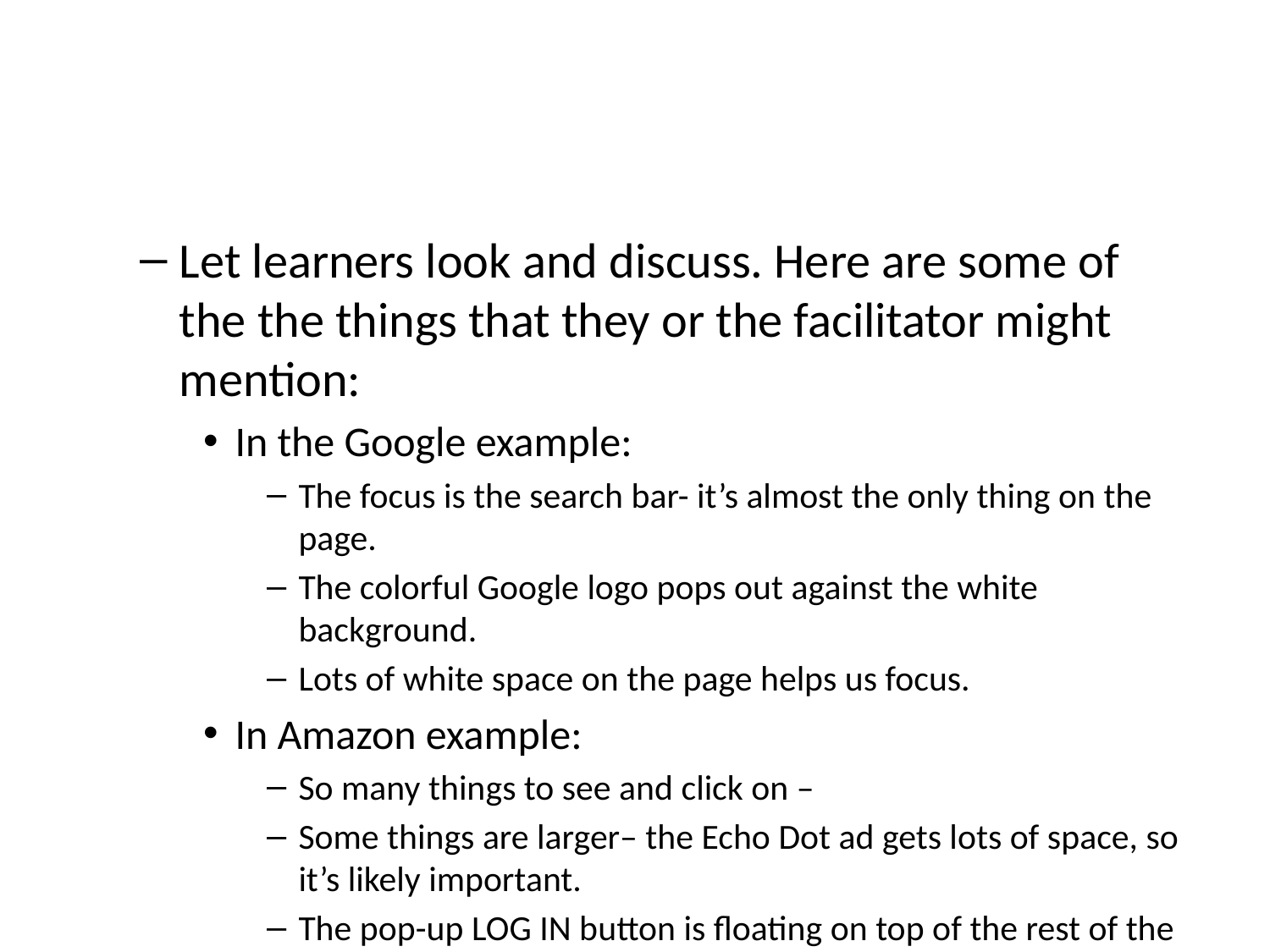

Let learners look and discuss. Here are some of the the things that they or the facilitator might mention:
In the Google example:
The focus is the search bar- it’s almost the only thing on the page.
The colorful Google logo pops out against the white background.
Lots of white space on the page helps us focus.
In Amazon example:
So many things to see and click on –
Some things are larger– the Echo Dot ad gets lots of space, so it’s likely important.
The pop-up LOG IN button is floating on top of the rest of the design, calling attention to itself.
The “Explore” button also visually pops out.
The search bar is prominent and easy to find– see the yellow magnifying glass.
The repeating circles give users the sense that they can choose among many groupings of products to buy.
The little product images up top are playful and fun, they’re evenly sized, you get the sense that there’s lots of them.